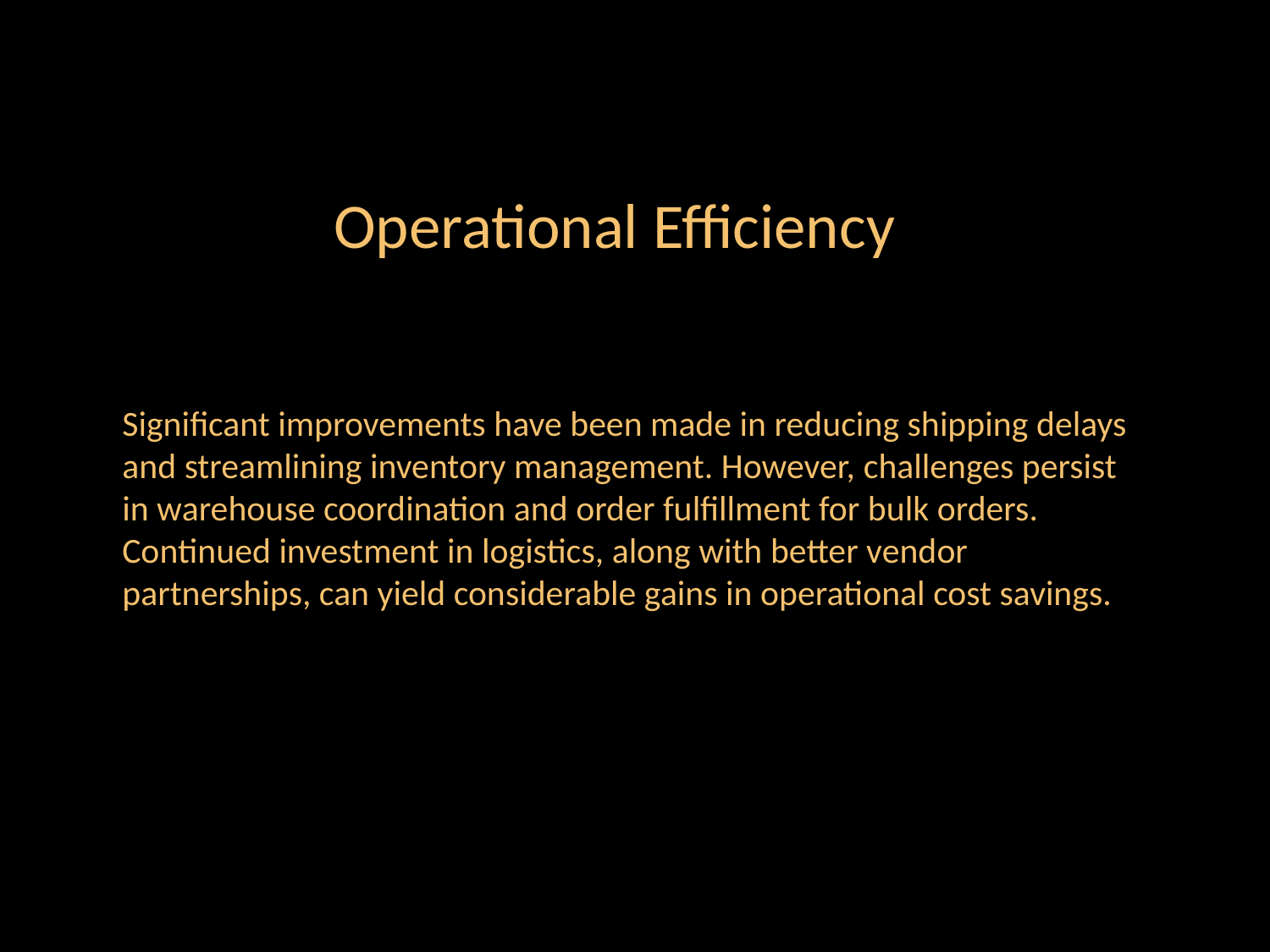

Operational Efficiency
Significant improvements have been made in reducing shipping delays
and streamlining inventory management. However, challenges persist in warehouse coordination and order fulfillment for bulk orders. Continued investment in logistics, along with better vendor partnerships, can yield considerable gains in operational cost savings.